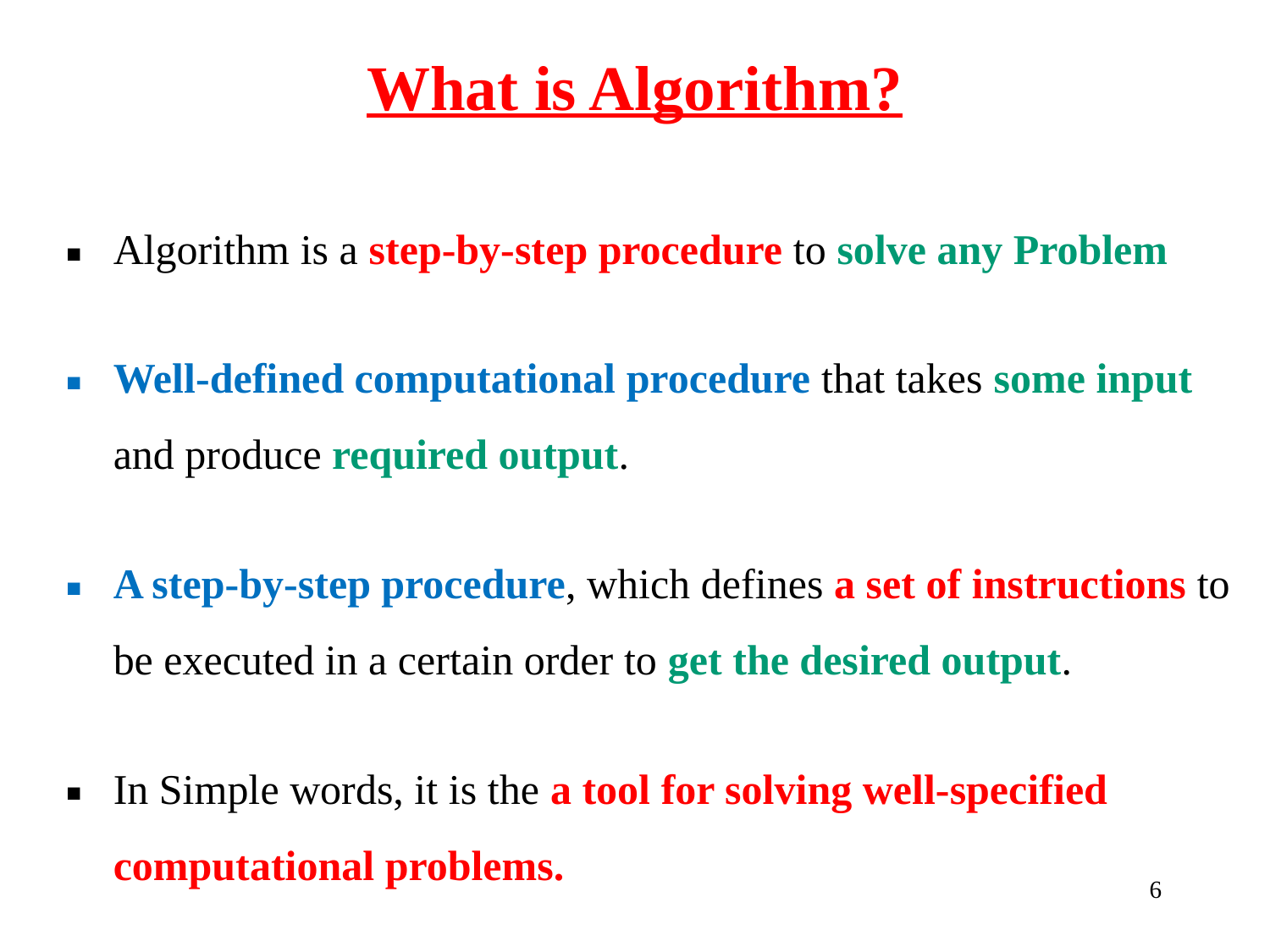

What is Algorithm?
Algorithm is a step-by-step procedure to solve any Problem
Well-defined computational procedure that takes some input and produce required output.
A step-by-step procedure, which defines a set of instructions to be executed in a certain order to get the desired output.
In Simple words, it is the a tool for solving well-specified computational problems.
6